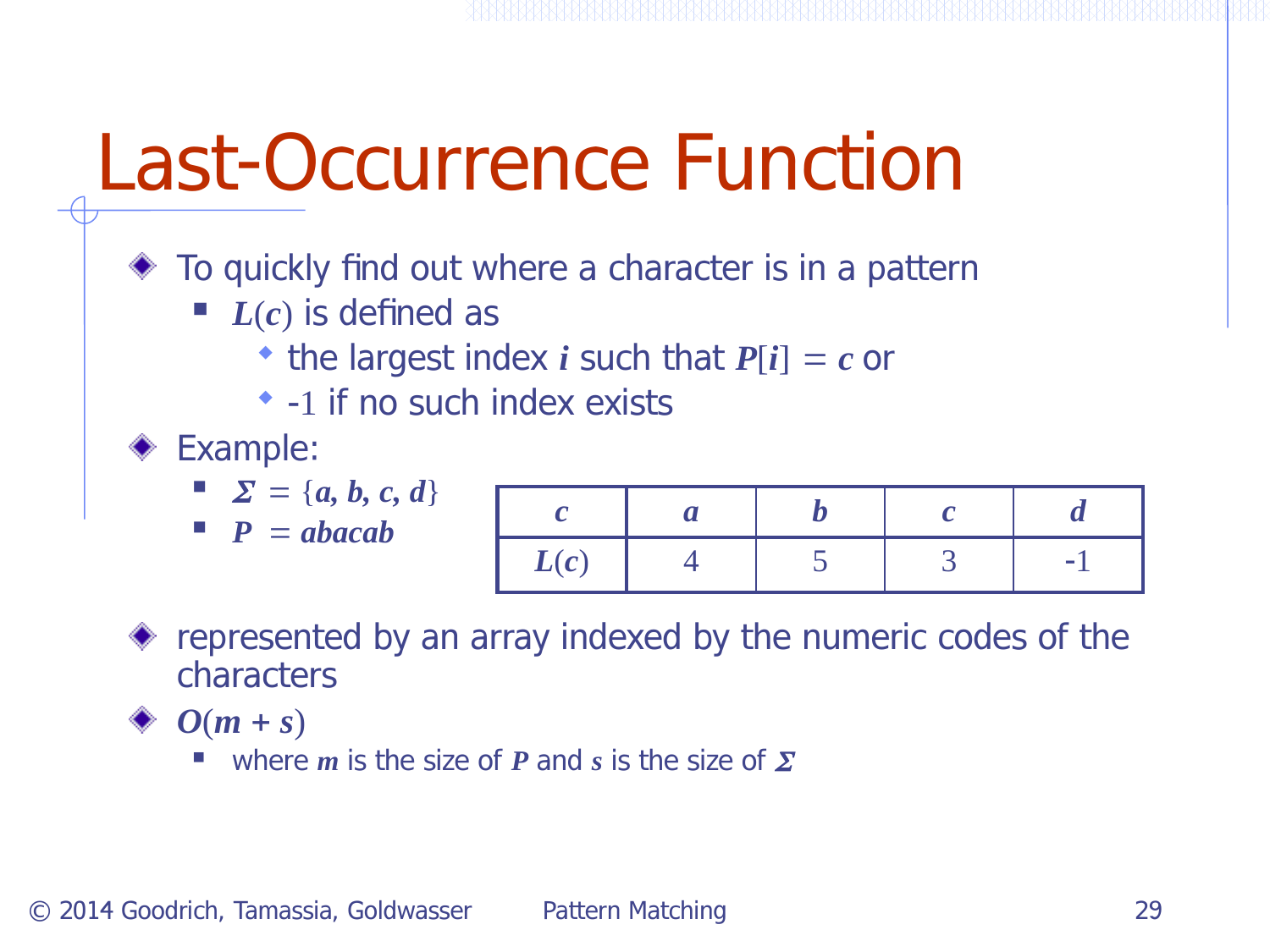

# Last-Occurrence Function
To quickly find out where a character is in a pattern
L(c) is defined as
the largest index i such that P[i] = c or
−1 if no such index exists
Example:
Σ = {a, b, c, d}
P = abacab

represented by an array indexed by the numeric codes of the characters
O(m + s)
where m is the size of P and s is the size of Σ

| c | a | b | c | d |
| --- | --- | --- | --- | --- |
| L(c) | 4 | 5 | 3 | −1 |
Pattern Matching
29